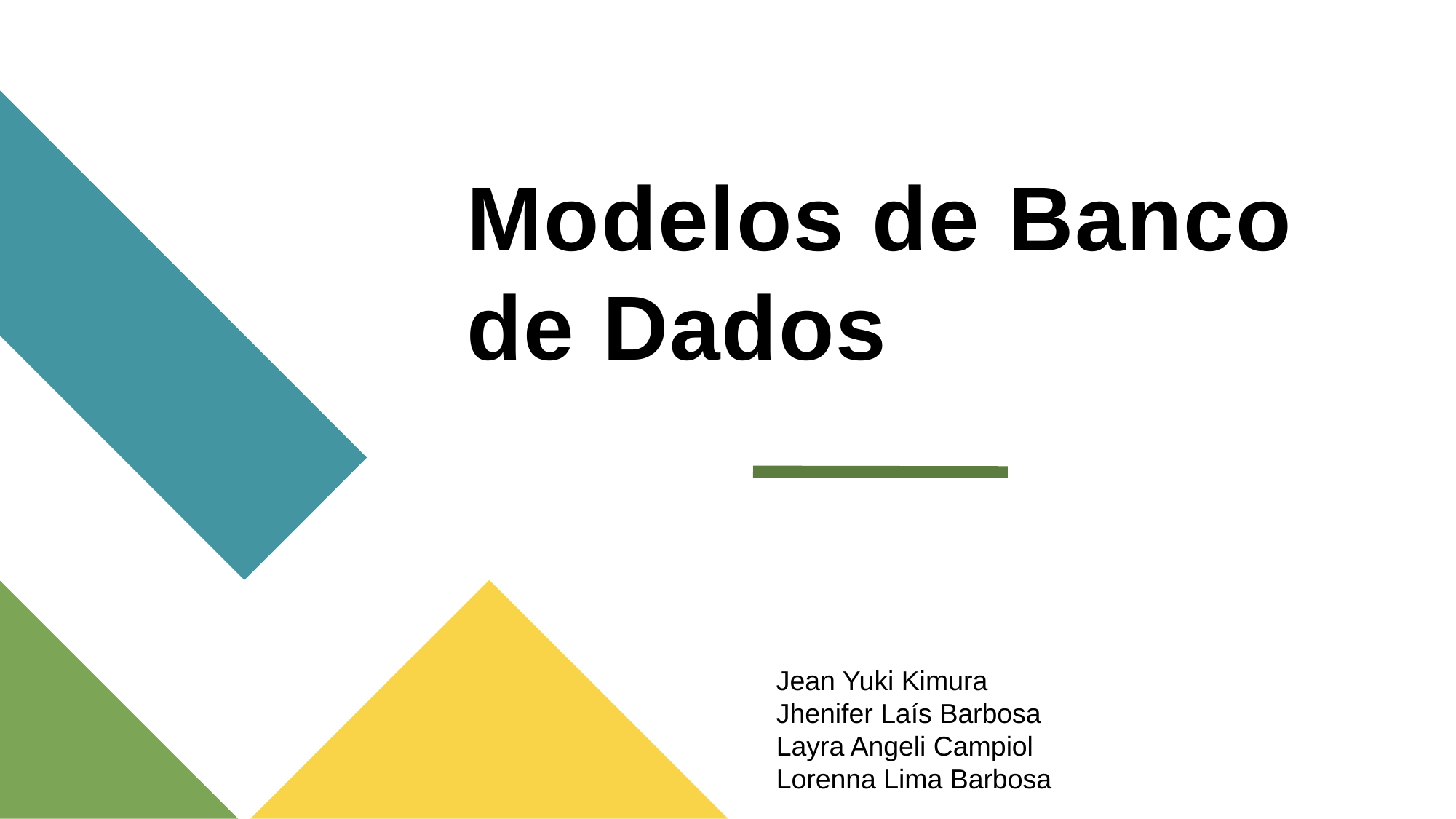

# Modelos de Banco de Dados
Jean Yuki Kimura
Jhenifer Laís Barbosa
Layra Angeli Campiol
Lorenna Lima Barbosa